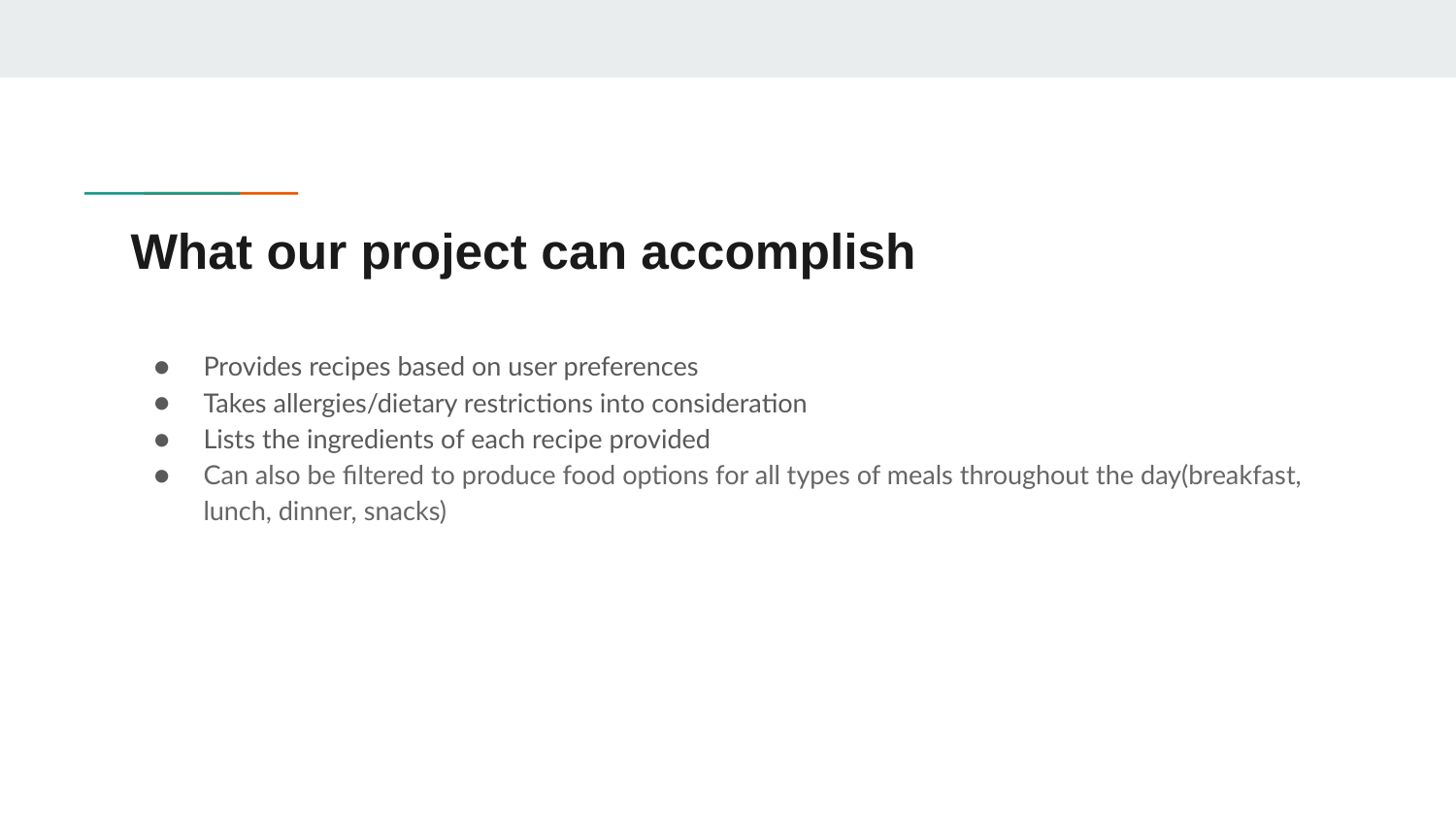

# What our project can accomplish
Provides recipes based on user preferences
Takes allergies/dietary restrictions into consideration
Lists the ingredients of each recipe provided
Can also be filtered to produce food options for all types of meals throughout the day(breakfast, lunch, dinner, snacks)